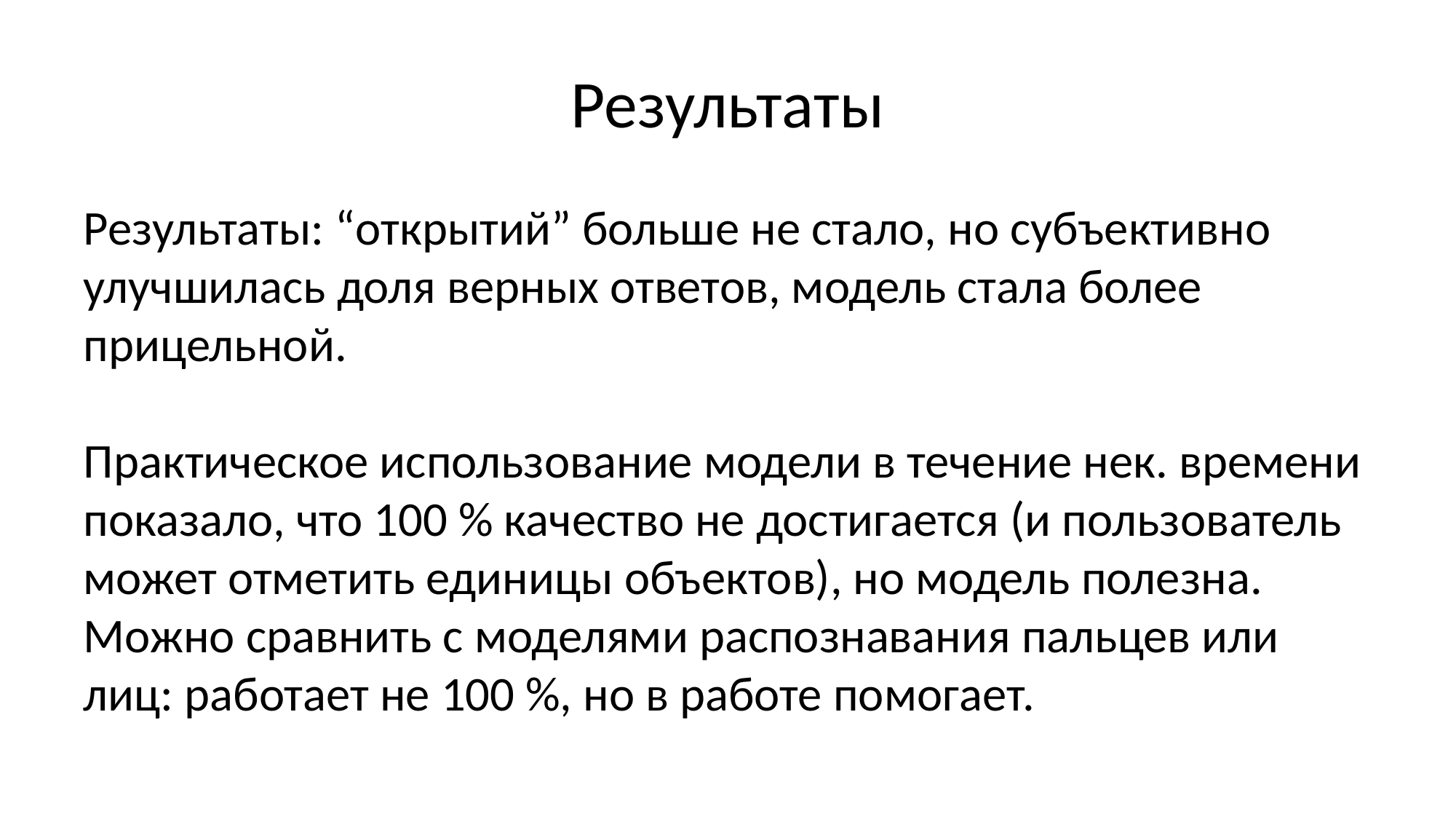

# Результаты
Результаты: “открытий” больше не стало, но субъективно улучшилась доля верных ответов, модель стала более прицельной.

Практическое использование модели в течение нек. времени показало, что 100 % качество не достигается (и пользователь может отметить единицы объектов), но модель полезна. Можно сравнить с моделями распознавания пальцев или лиц: работает не 100 %, но в работе помогает.